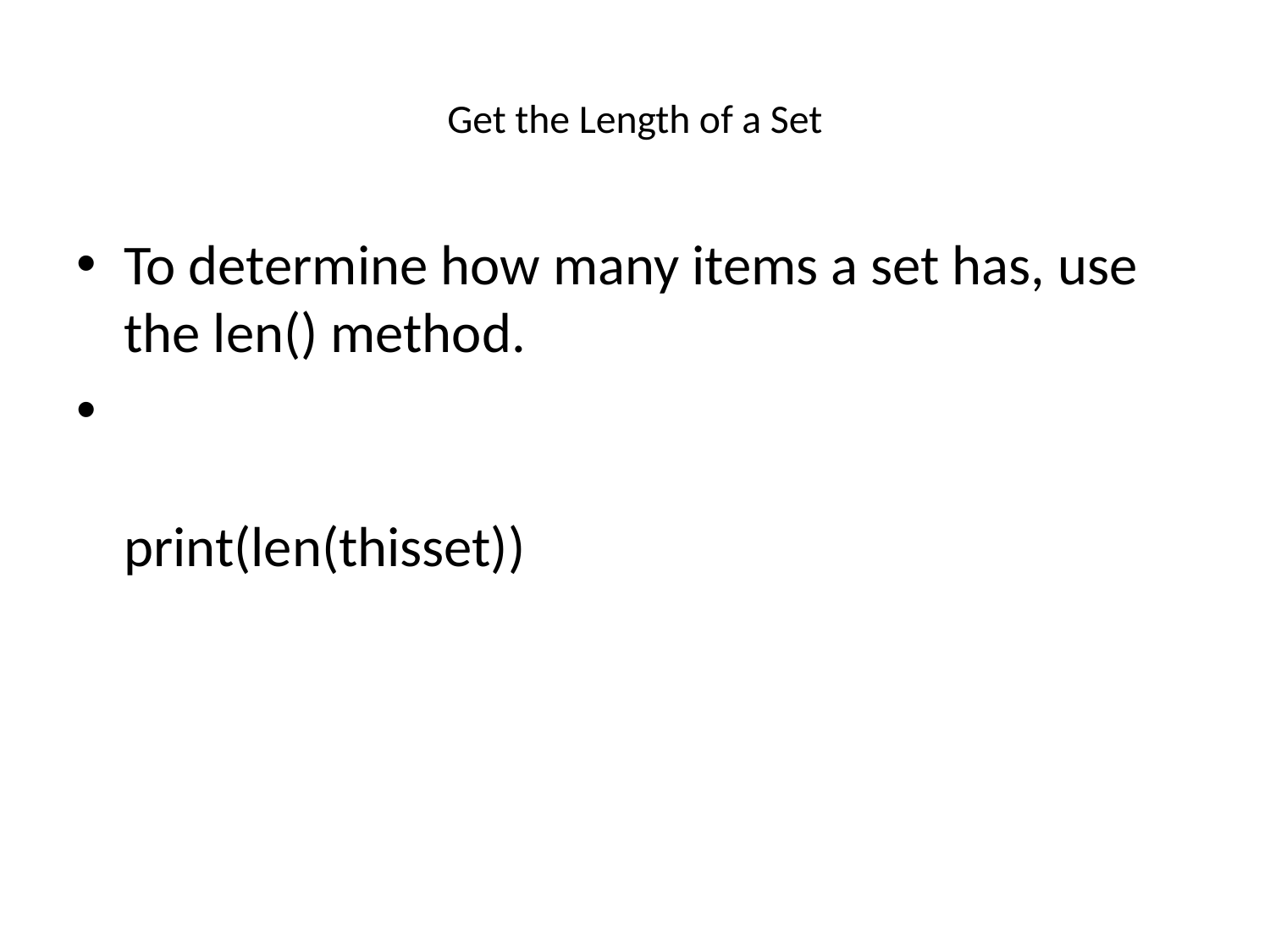

# Get the Length of a Set
To determine how many items a set has, use the len() method.
print(len(thisset))